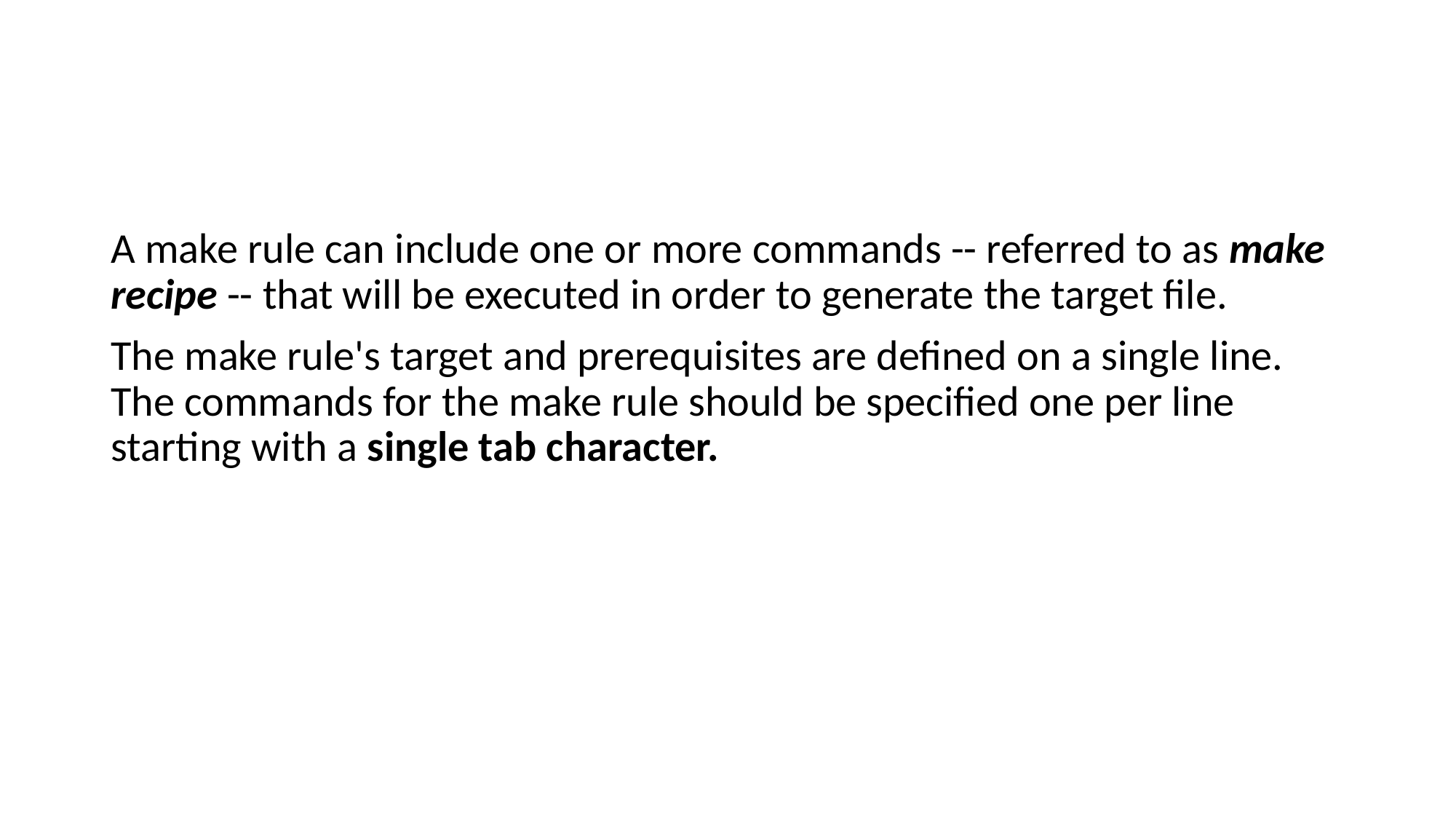

A make rule can include one or more commands -- referred to as make recipe -- that will be executed in order to generate the target file.
The make rule's target and prerequisites are defined on a single line. The commands for the make rule should be specified one per line starting with a single tab character.